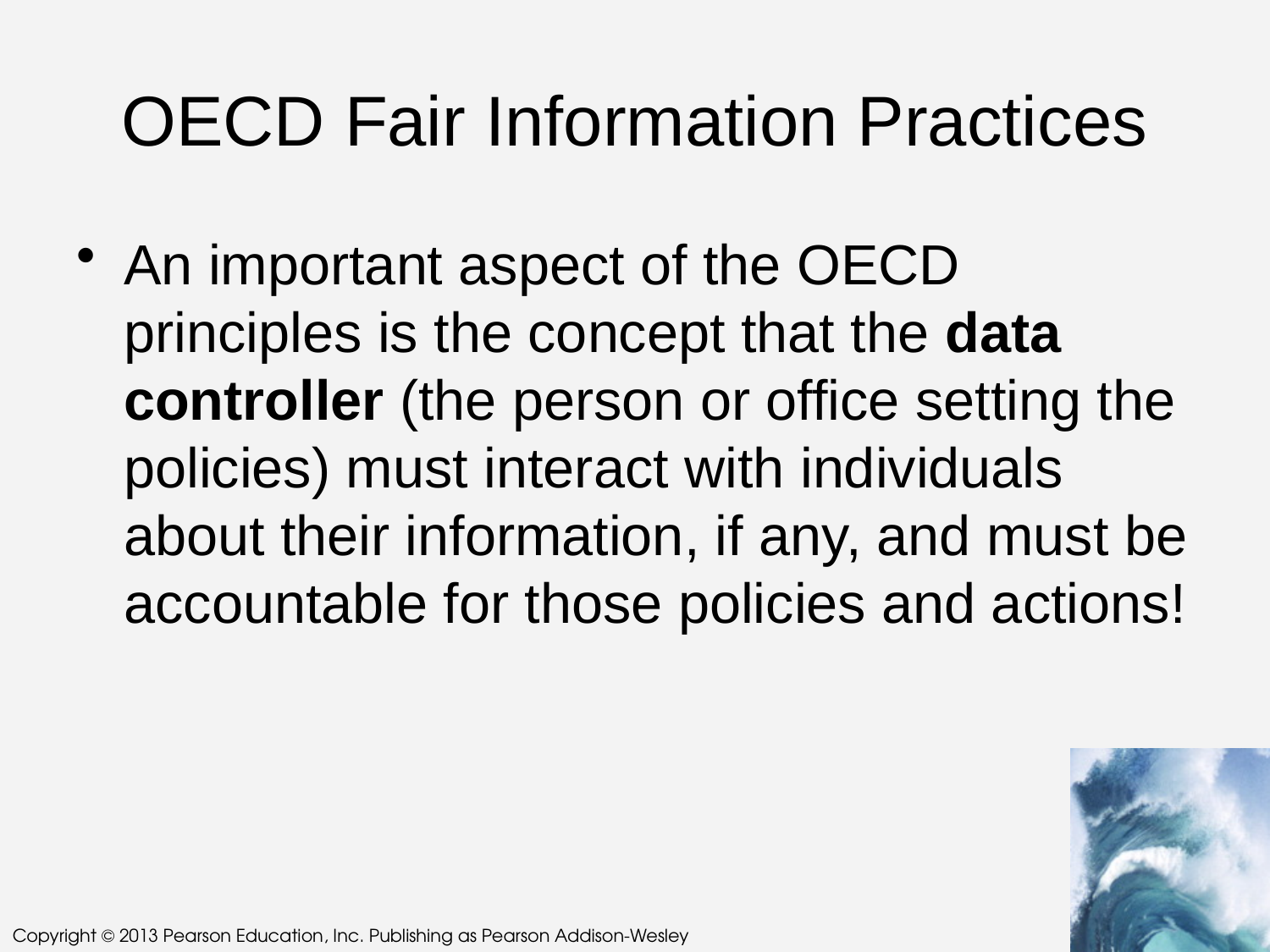

# OECD Fair Information Practices
An important aspect of the OECD principles is the concept that the data controller (the person or office setting the policies) must interact with individuals about their information, if any, and must be accountable for those policies and actions!